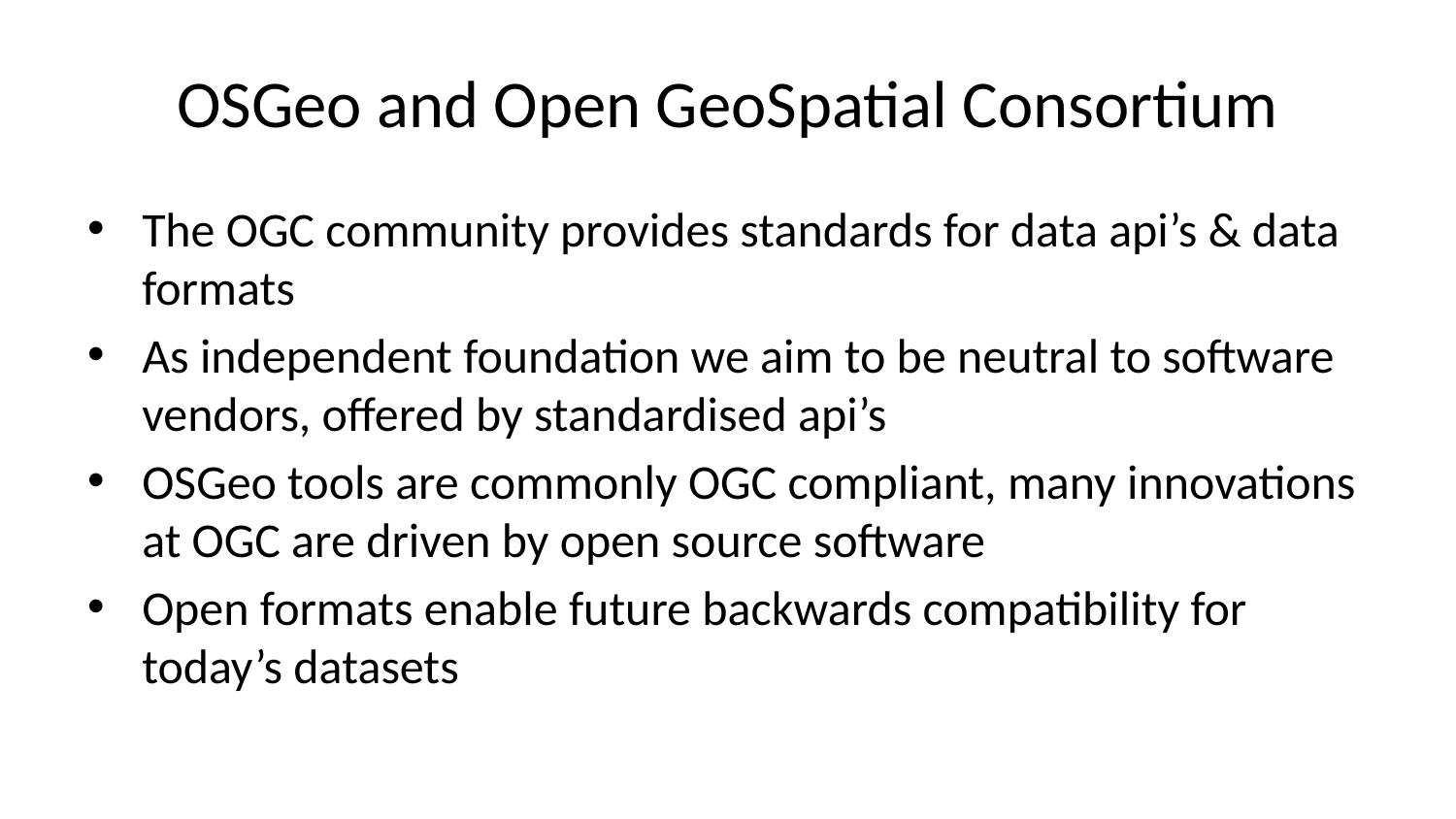

# OSGeo and Open GeoSpatial Consortium
The OGC community provides standards for data api’s & data formats
As independent foundation we aim to be neutral to software vendors, offered by standardised api’s
OSGeo tools are commonly OGC compliant, many innovations at OGC are driven by open source software
Open formats enable future backwards compatibility for today’s datasets